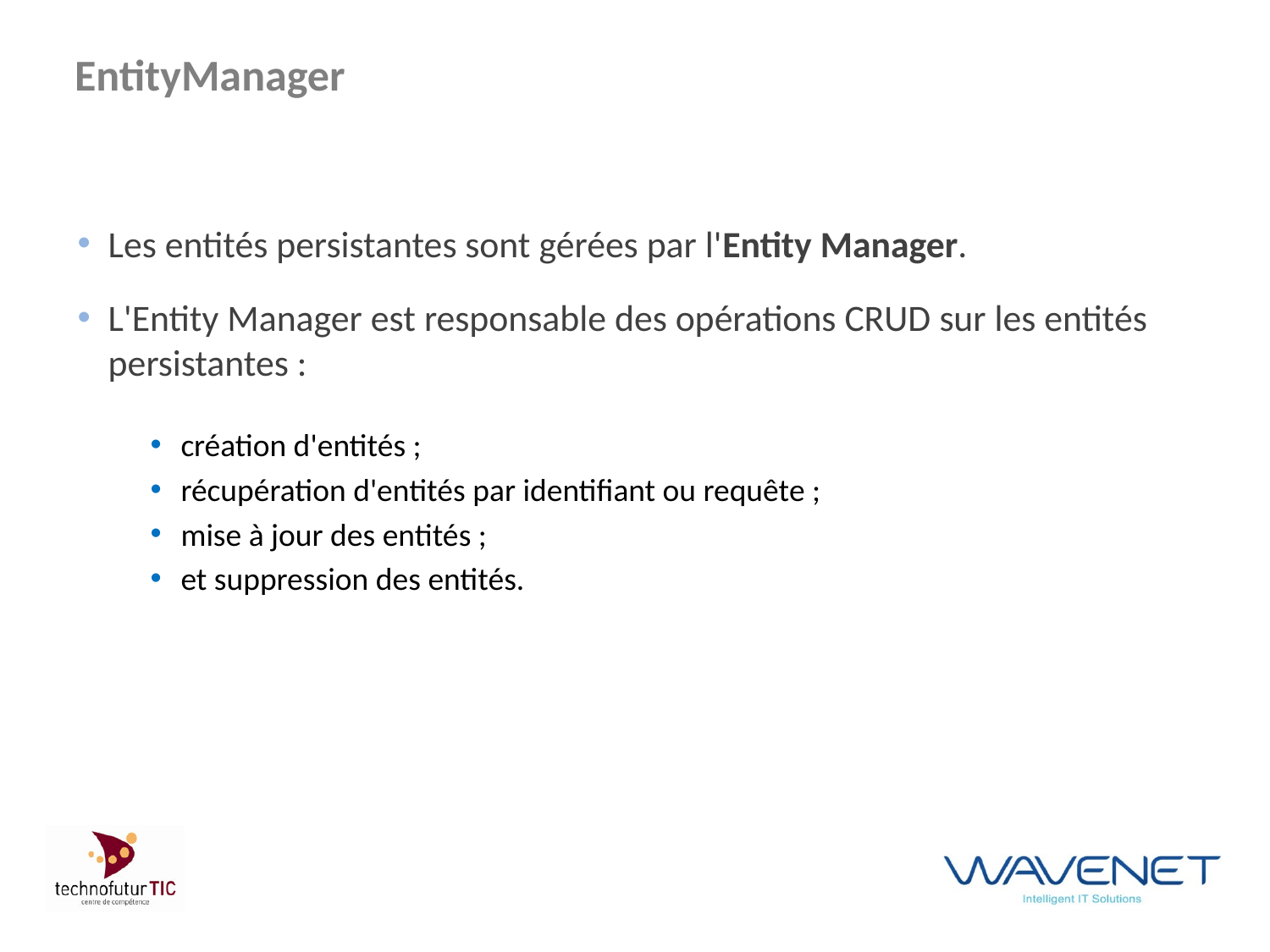

# EntityManager
Les entités persistantes sont gérées par l'Entity Manager.
L'Entity Manager est responsable des opérations CRUD sur les entités persistantes :

création d'entités ;
récupération d'entités par identifiant ou requête ;
mise à jour des entités ;
et suppression des entités.